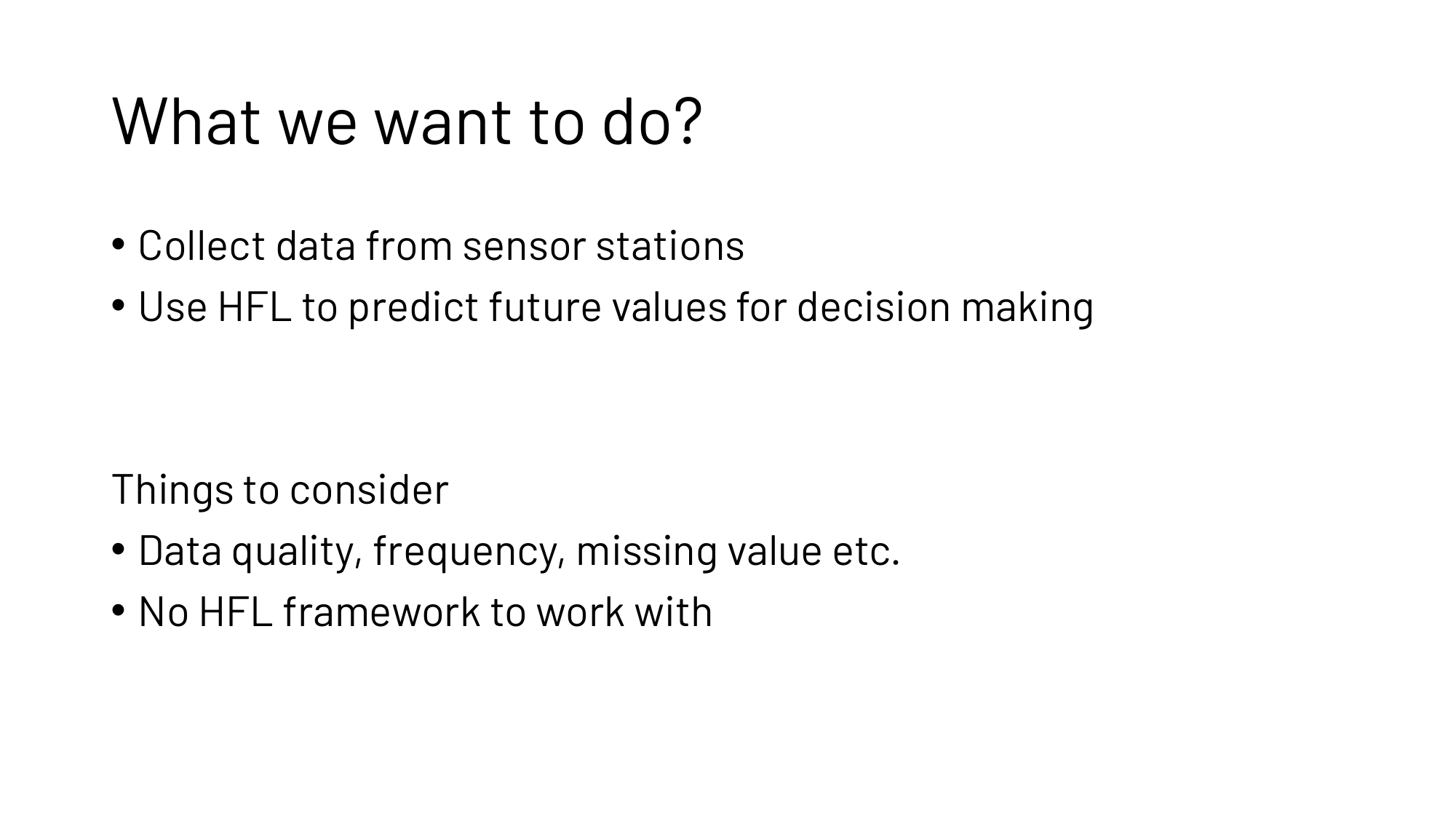

# What we want to do?
Collect data from sensor stations
Use HFL to predict future values for decision making

Things to consider
Data quality, frequency, missing value etc.
No HFL framework to work with